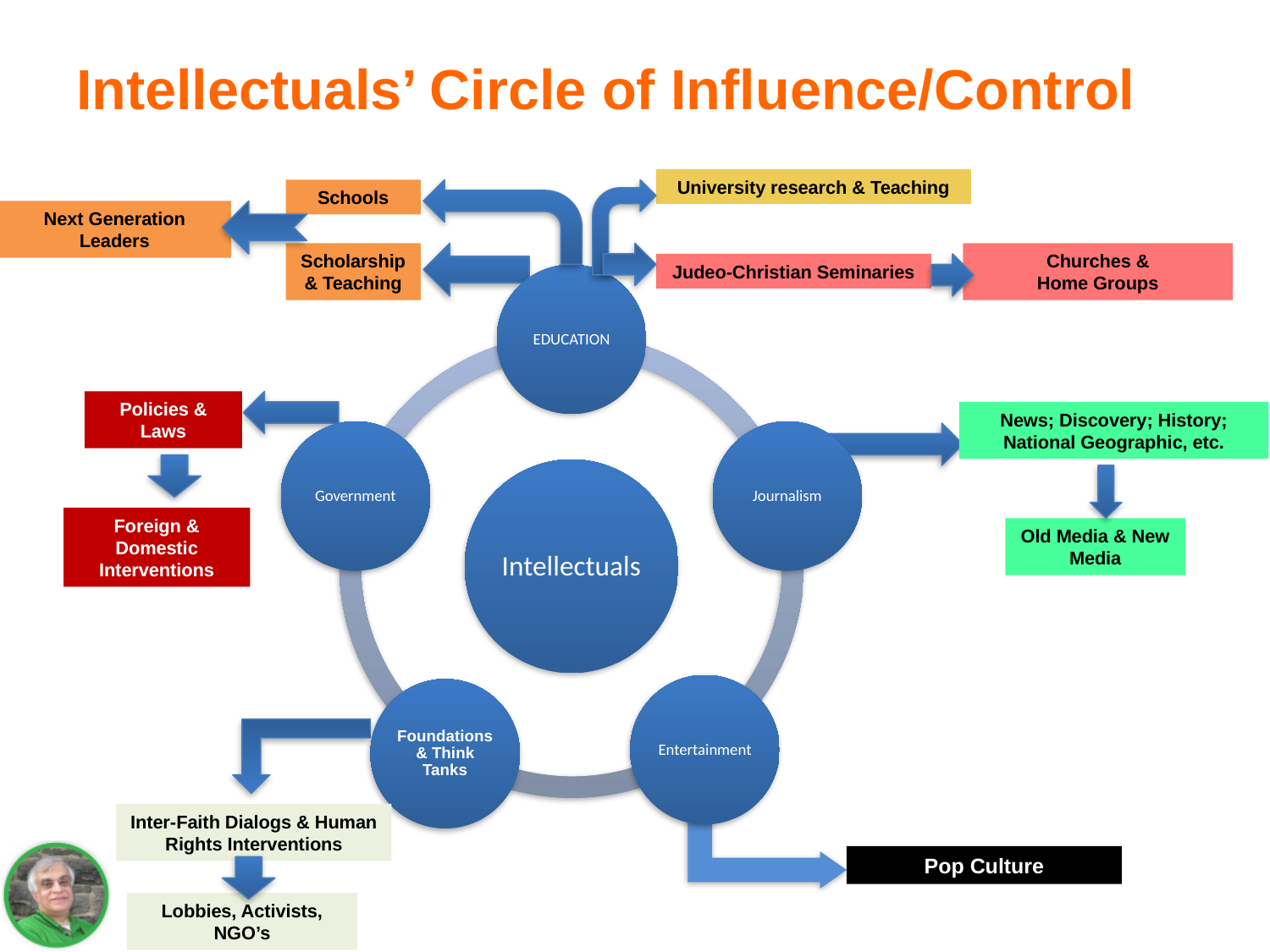

# Intellectuals’ Circle of Influence/Control
University research & Teaching
Schools

Next Generation Leaders

Scholarship & Teaching

Churches &
Home Groups
Judeo-Christian Seminaries

Intellectuals
EDUCATION
Journalism
Entertainment
Foundations & Think Tanks
Government
Policies & Laws

News; Discovery; History; National Geographic, etc.

Foreign & Domestic Interventions
Old Media & New Media

Inter-Faith Dialogs & Human Rights Interventions
Pop Culture

Lobbies, Activists, NGO’s